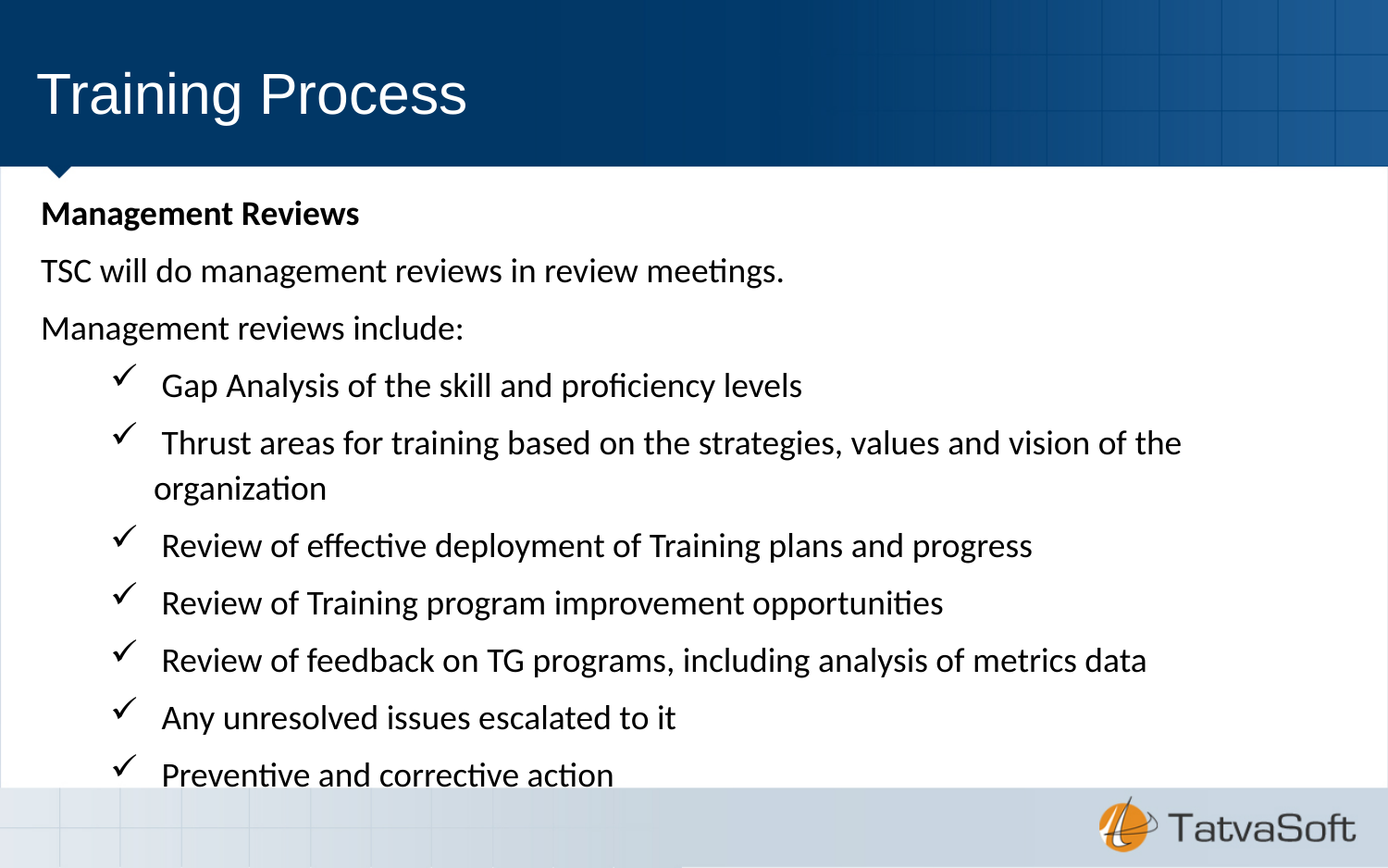

# Training Process
Management Reviews
TSC will do management reviews in review meetings.
Management reviews include:
 Gap Analysis of the skill and proficiency levels
 Thrust areas for training based on the strategies, values and vision of the organization
 Review of effective deployment of Training plans and progress
 Review of Training program improvement opportunities
 Review of feedback on TG programs, including analysis of metrics data
 Any unresolved issues escalated to it
 Preventive and corrective action